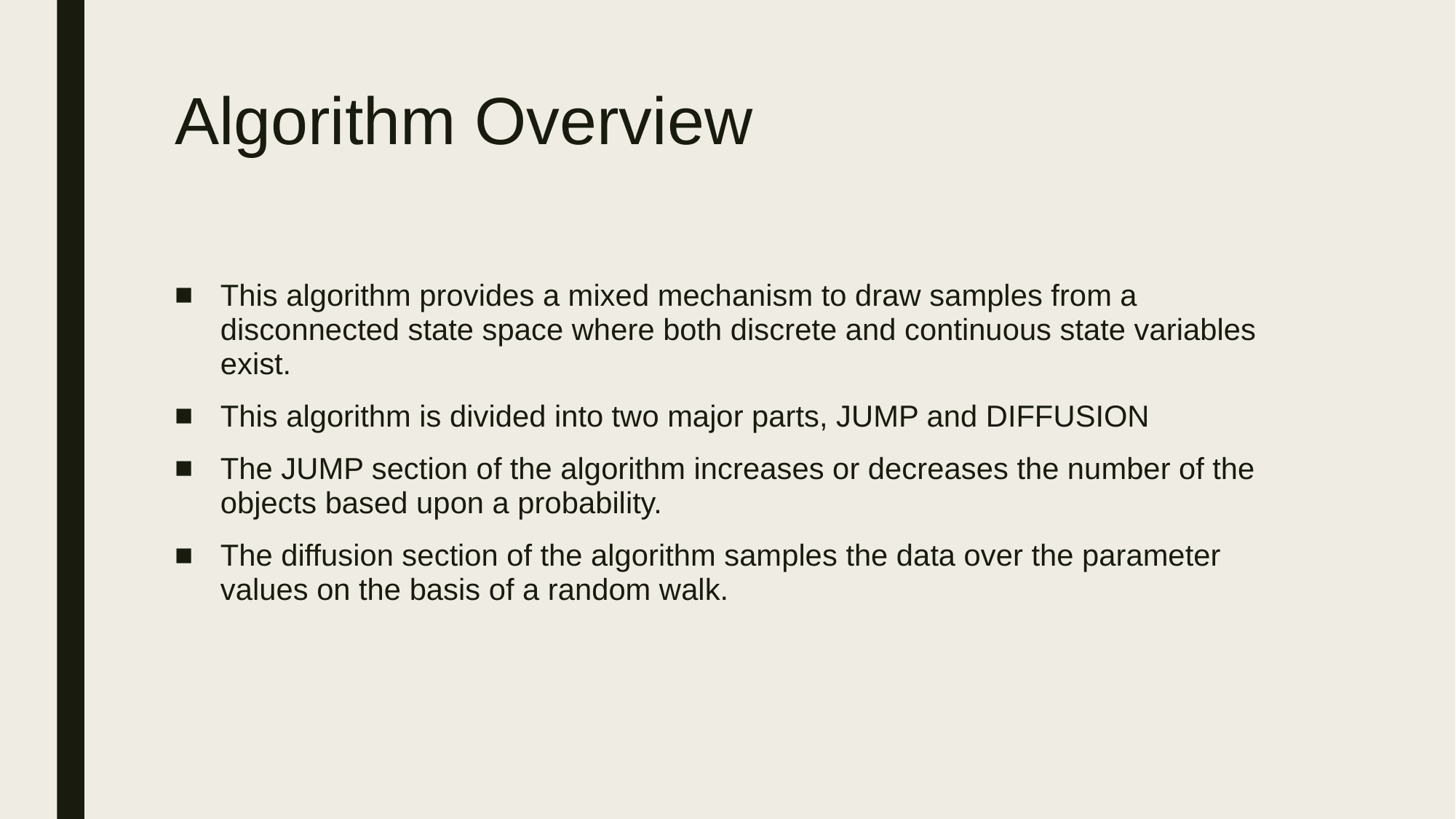

# Algorithm Overview
This algorithm provides a mixed mechanism to draw samples from a disconnected state space where both discrete and continuous state variables exist.
This algorithm is divided into two major parts, JUMP and DIFFUSION
The JUMP section of the algorithm increases or decreases the number of the objects based upon a probability.
The diffusion section of the algorithm samples the data over the parameter values on the basis of a random walk.